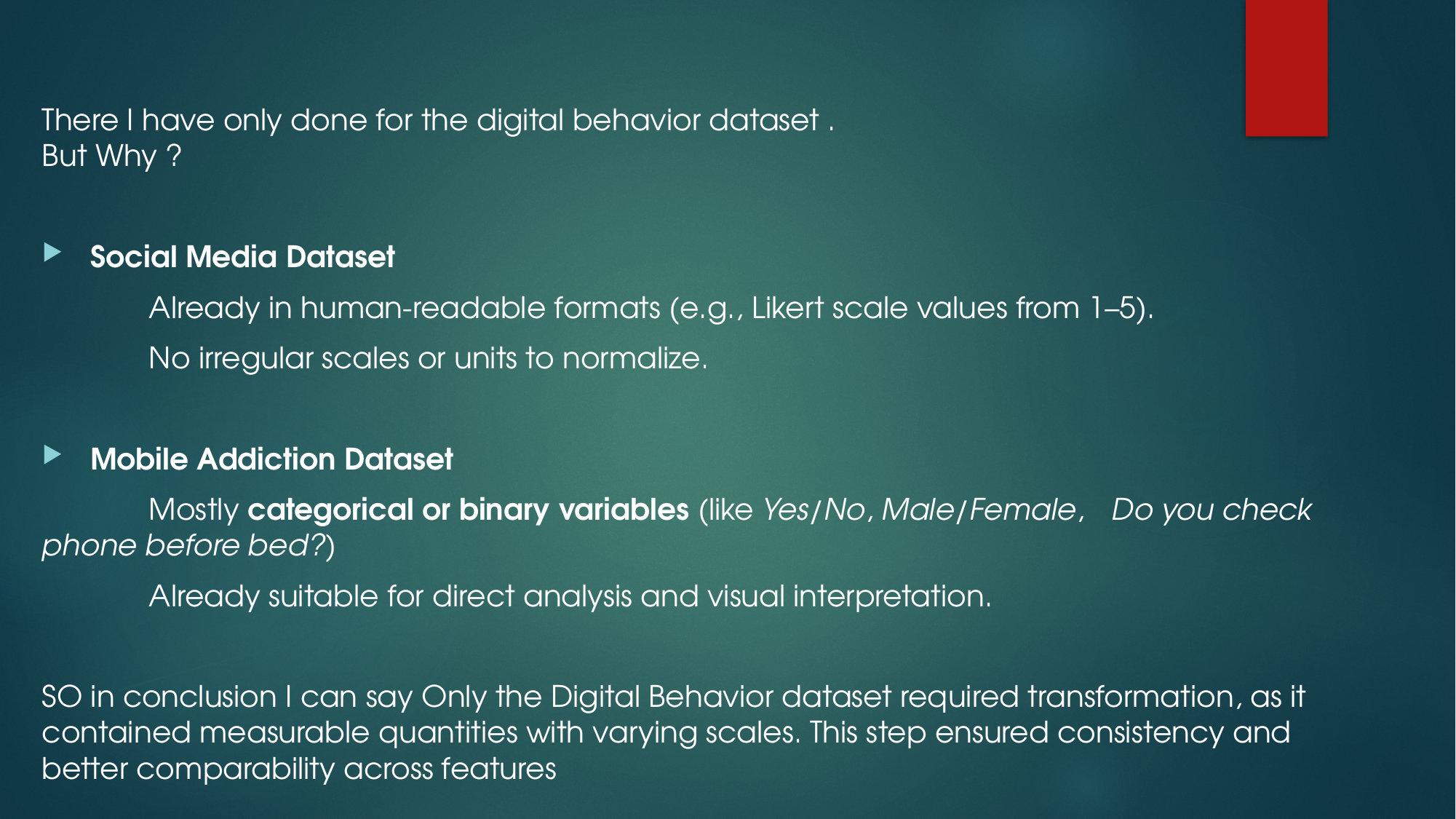

There I have only done for the digital behavior dataset .
But Why ?

 Social Media Dataset
	Already in human-readable formats (e.g., Likert scale values from 1–5).
	No irregular scales or units to normalize.

 Mobile Addiction Dataset
	Mostly categorical or binary variables (like Yes/No, Male/Female, 	Do you check 	phone before bed?)
	Already suitable for direct analysis and visual interpretation.

SO in conclusion I can say Only the Digital Behavior dataset required transformation, as it contained measurable quantities with varying scales. This step ensured consistency and better comparability across features